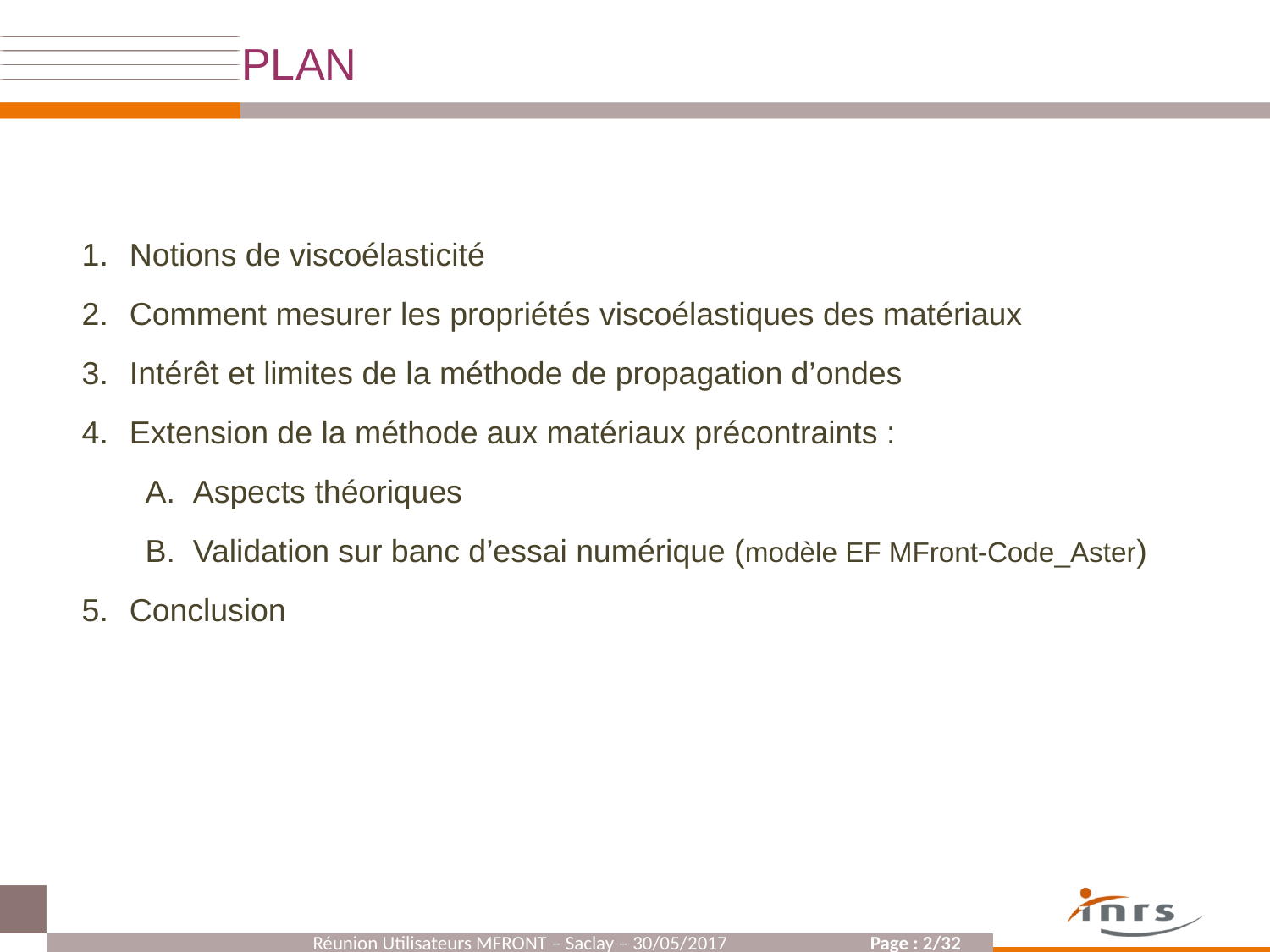

PLAN
Notions de viscoélasticité
Comment mesurer les propriétés viscoélastiques des matériaux
Intérêt et limites de la méthode de propagation d’ondes
Extension de la méthode aux matériaux précontraints :
Aspects théoriques
Validation sur banc d’essai numérique (modèle EF MFront-Code_Aster)
Conclusion